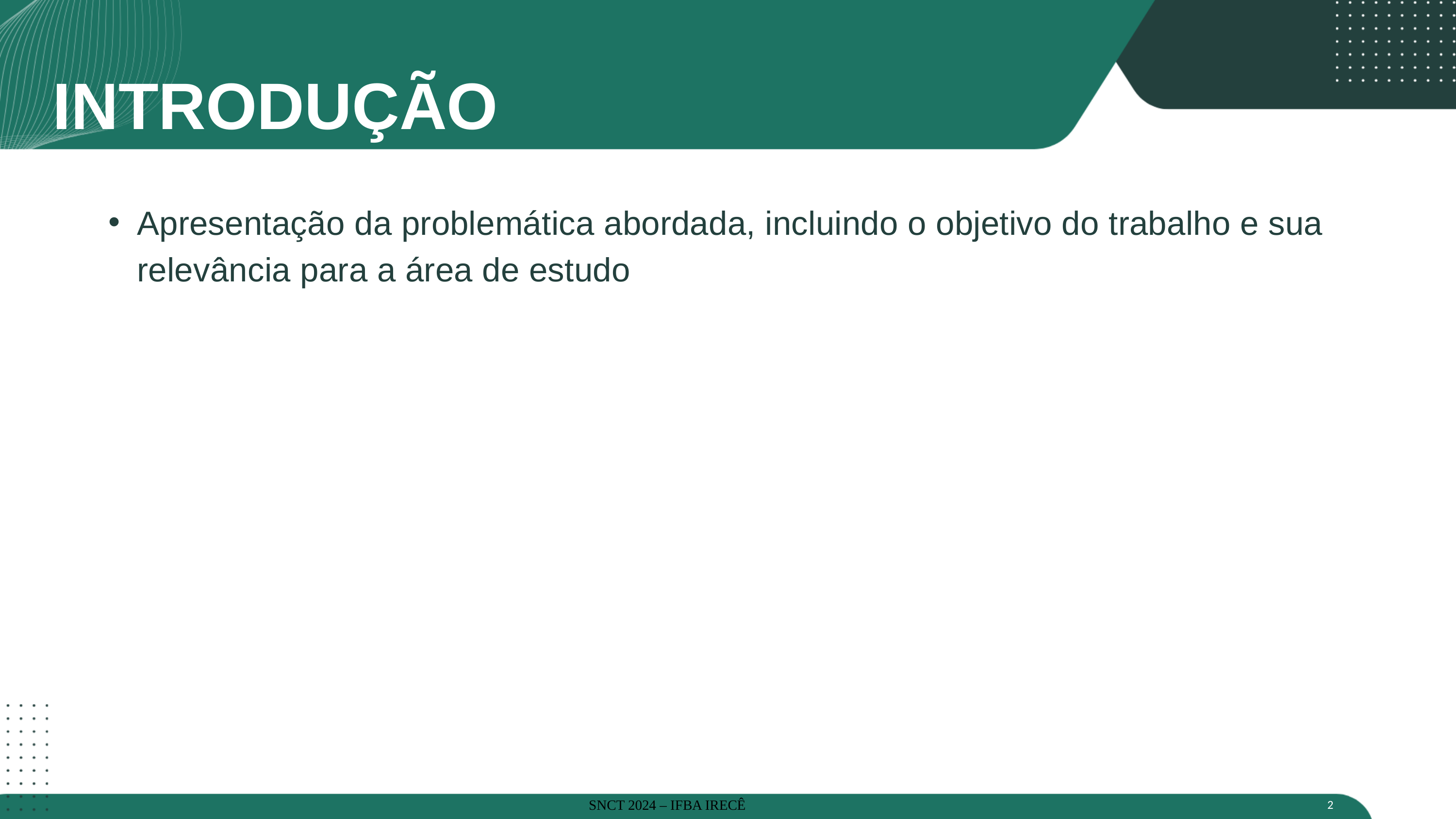

# INTRODUÇÃO
Apresentação da problemática abordada, incluindo o objetivo do trabalho e sua relevância para a área de estudo
SNCT 2024 – IFBA IRECÊ
2